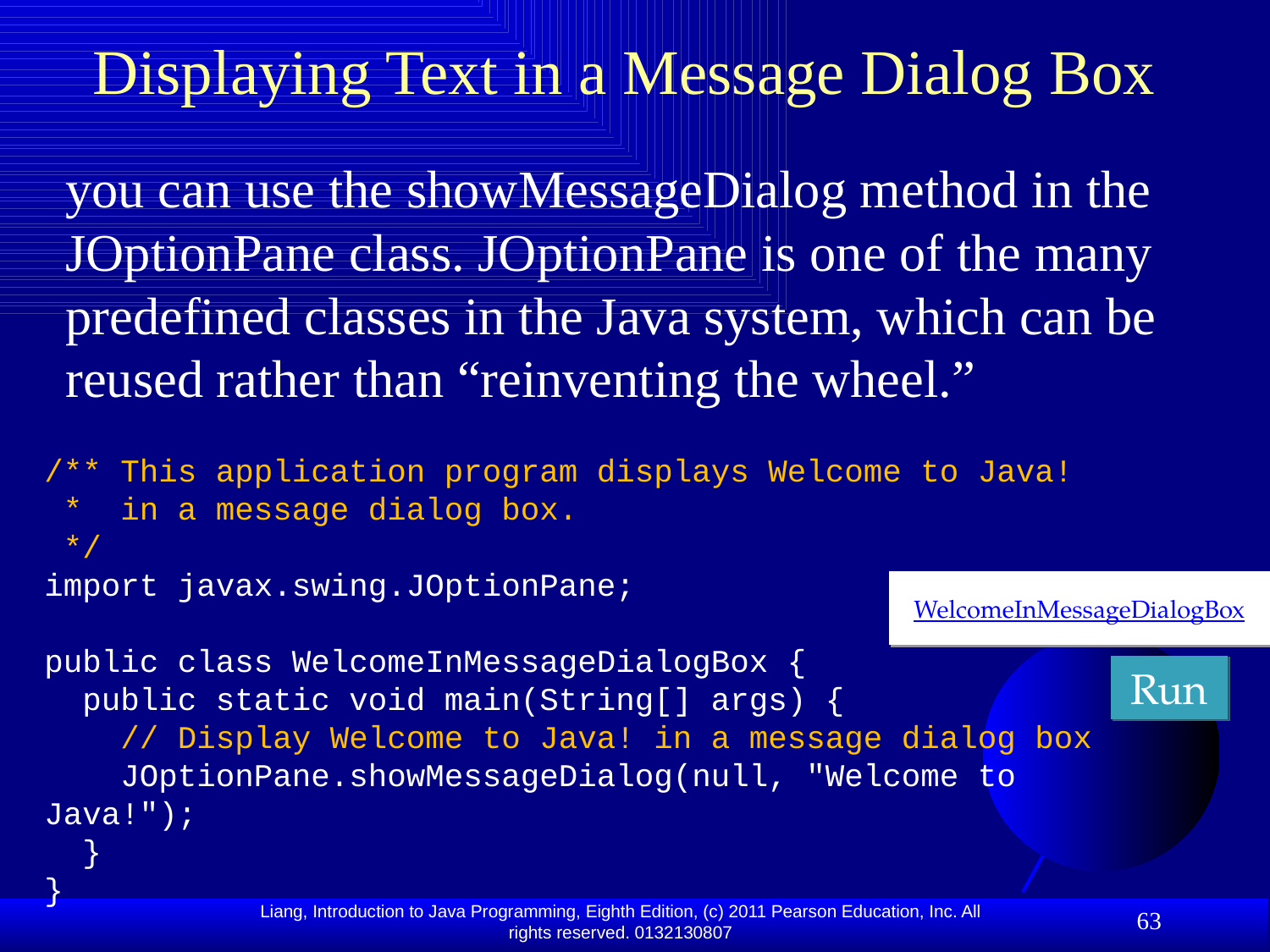

# Displaying Text in a Message Dialog Box
you can use the showMessageDialog method in the JOptionPane class. JOptionPane is one of the many predefined classes in the Java system, which can be reused rather than “reinventing the wheel.”
/** This application program displays Welcome to Java!
 *  in a message dialog box.
 */
import javax.swing.JOptionPane;
public class WelcomeInMessageDialogBox {
  public static void main(String[] args) {
    // Display Welcome to Java! in a message dialog box
    JOptionPane.showMessageDialog(null, "Welcome to Java!");
  }
}
WelcomeInMessageDialogBox
Run
63